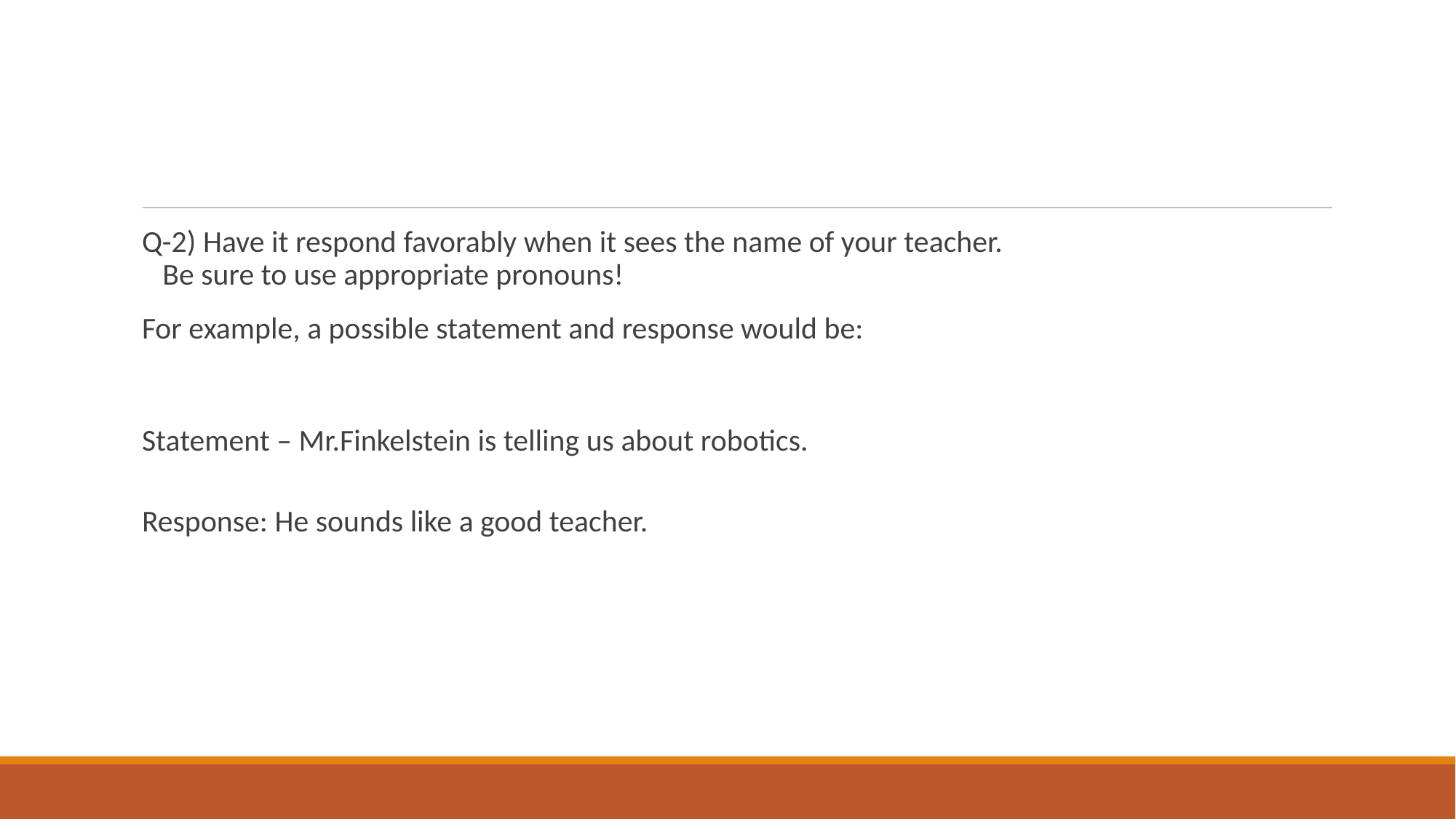

#
Q-2) Have it respond favorably when it sees the name of your teacher.                                                   Be sure to use appropriate pronouns!
For example, a possible statement and response would be:

Statement – Mr.Finkelstein is telling us about robotics.

Response: He sounds like a good teacher.